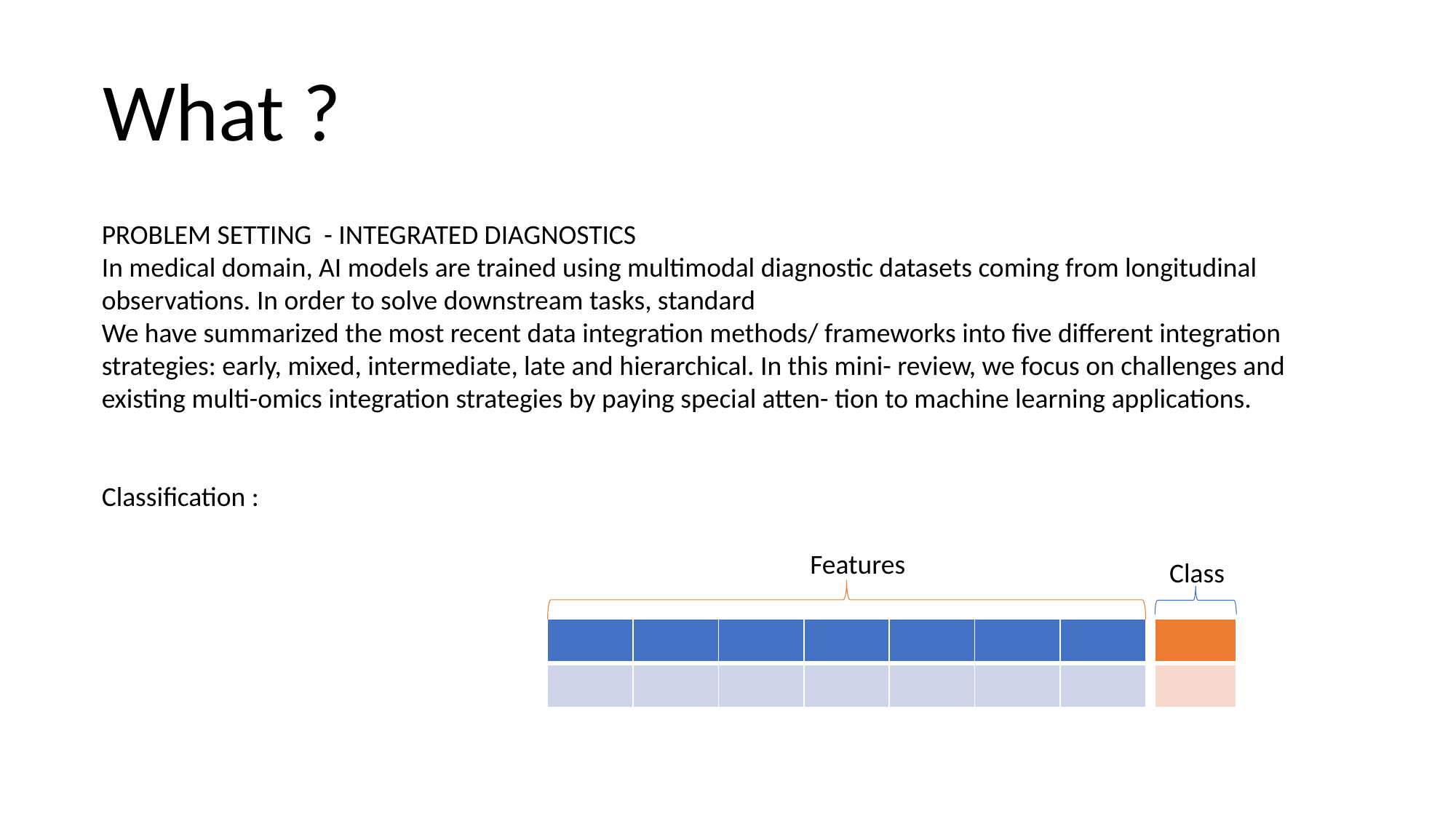

What ?
problem SETTING  - INTEGRATED DIAGNOSTICS
In medical domain, AI models are trained using multimodal diagnostic datasets coming from longitudinal observations. In order to solve downstream tasks, standard
We have summarized the most recent data integration methods/ frameworks into five different integration strategies: early, mixed, intermediate, late and hierarchical. In this mini- review, we focus on challenges and existing multi-omics integration strategies by paying special atten- tion to machine learning applications.

Classification :

Features
Class

|  |  |  |  |  |  |  |
| --- | --- | --- | --- | --- | --- | --- |
|  |  |  |  |  |  |  |
|  |
| --- |
|  |